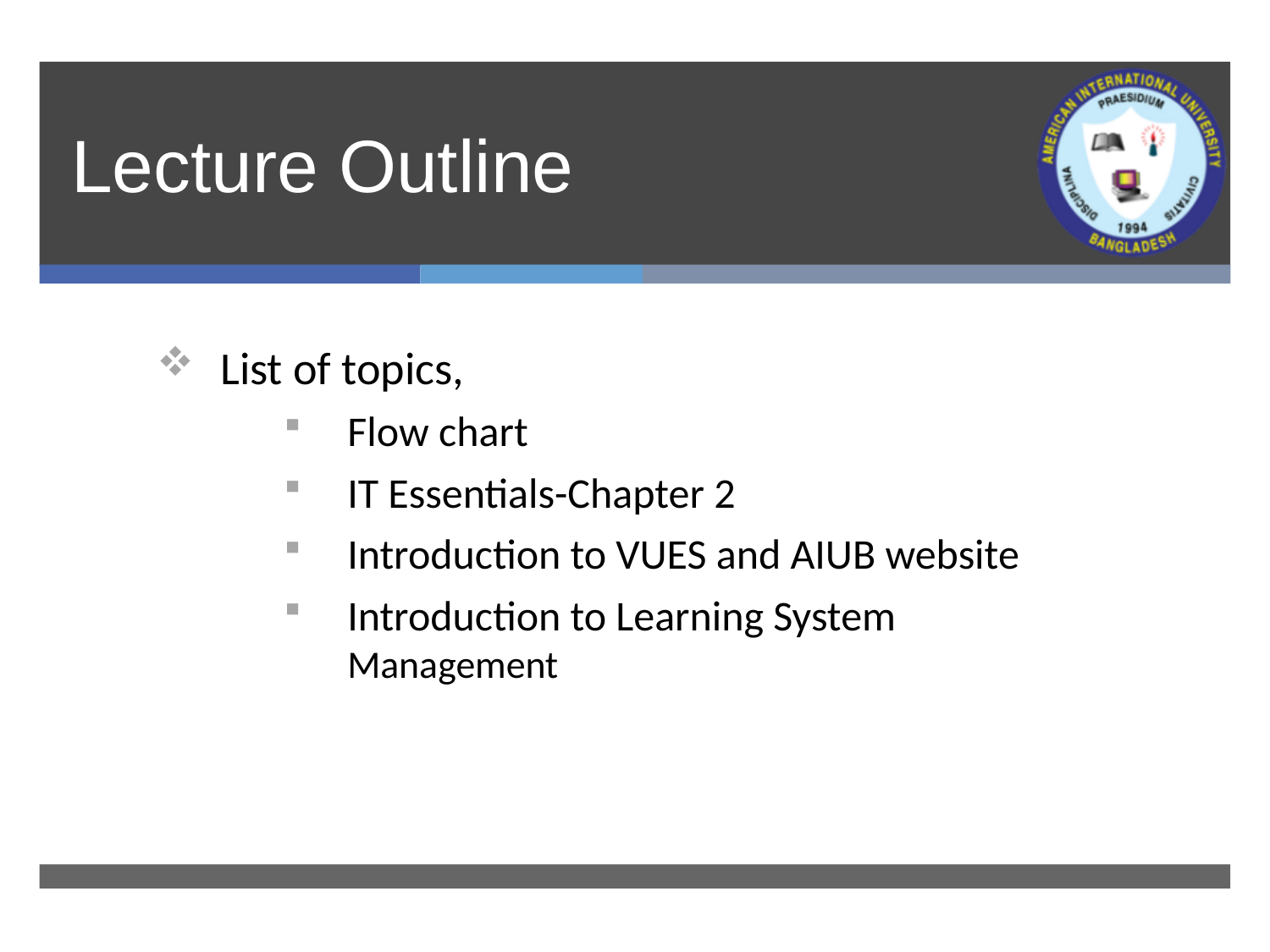

# Lecture Outline
List of topics,
Flow chart
IT Essentials-Chapter 2
Introduction to VUES and AIUB website
Introduction to Learning System Management